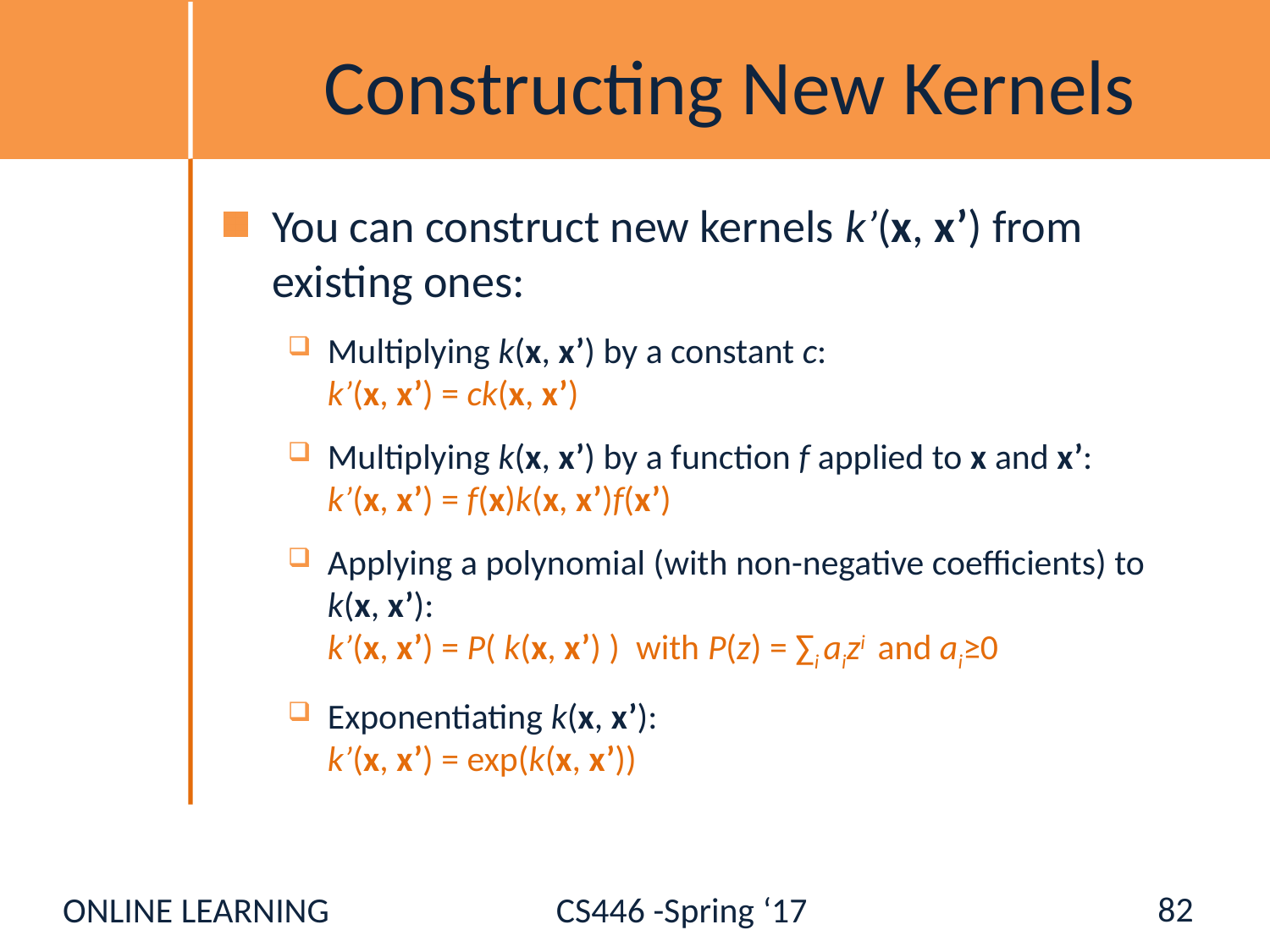

# Constructing New Kernels
You can construct new kernels k’(x, x’) from existing ones:
Multiplying k(x, x’) by a constant c:
k’(x, x’) = ck(x, x’)
Multiplying k(x, x’) by a function f applied to x and x’:
k’(x, x’) = f(x)k(x, x’)f(x’)
Applying a polynomial (with non-negative coefficients) to k(x, x’):
k’(x, x’) = P( k(x, x’) )  with P(z) = ∑i aizi  and ai≥0
Exponentiating k(x, x’):
k’(x, x’) = exp(k(x, x’))

82